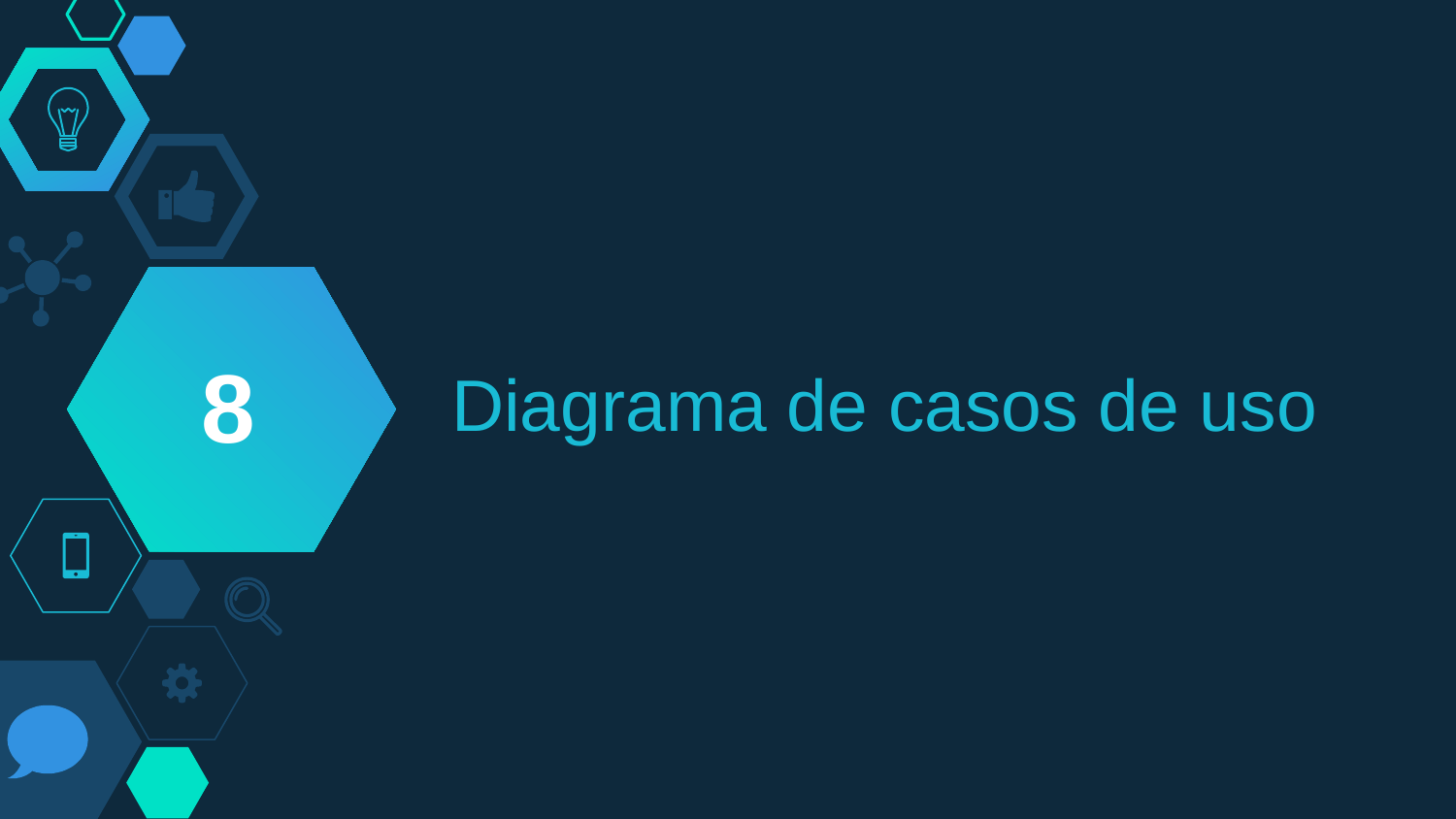

8
# Diagrama de casos de uso